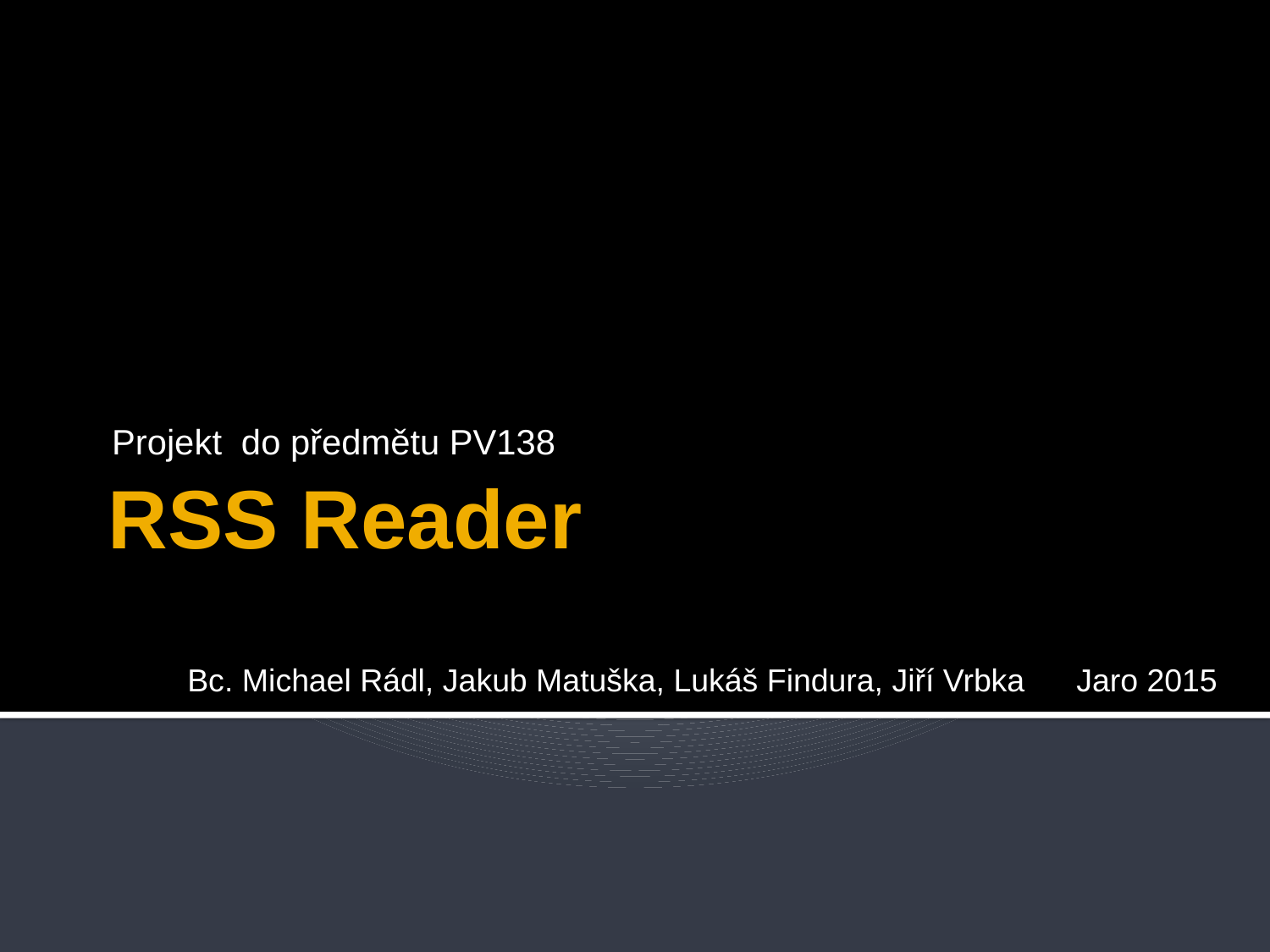

Projekt  do předmětu PV138
# RSS Reader
Bc. Michael Rádl, Jakub Matuška, Lukáš Findura, Jiří Vrbka 	Jaro 2015